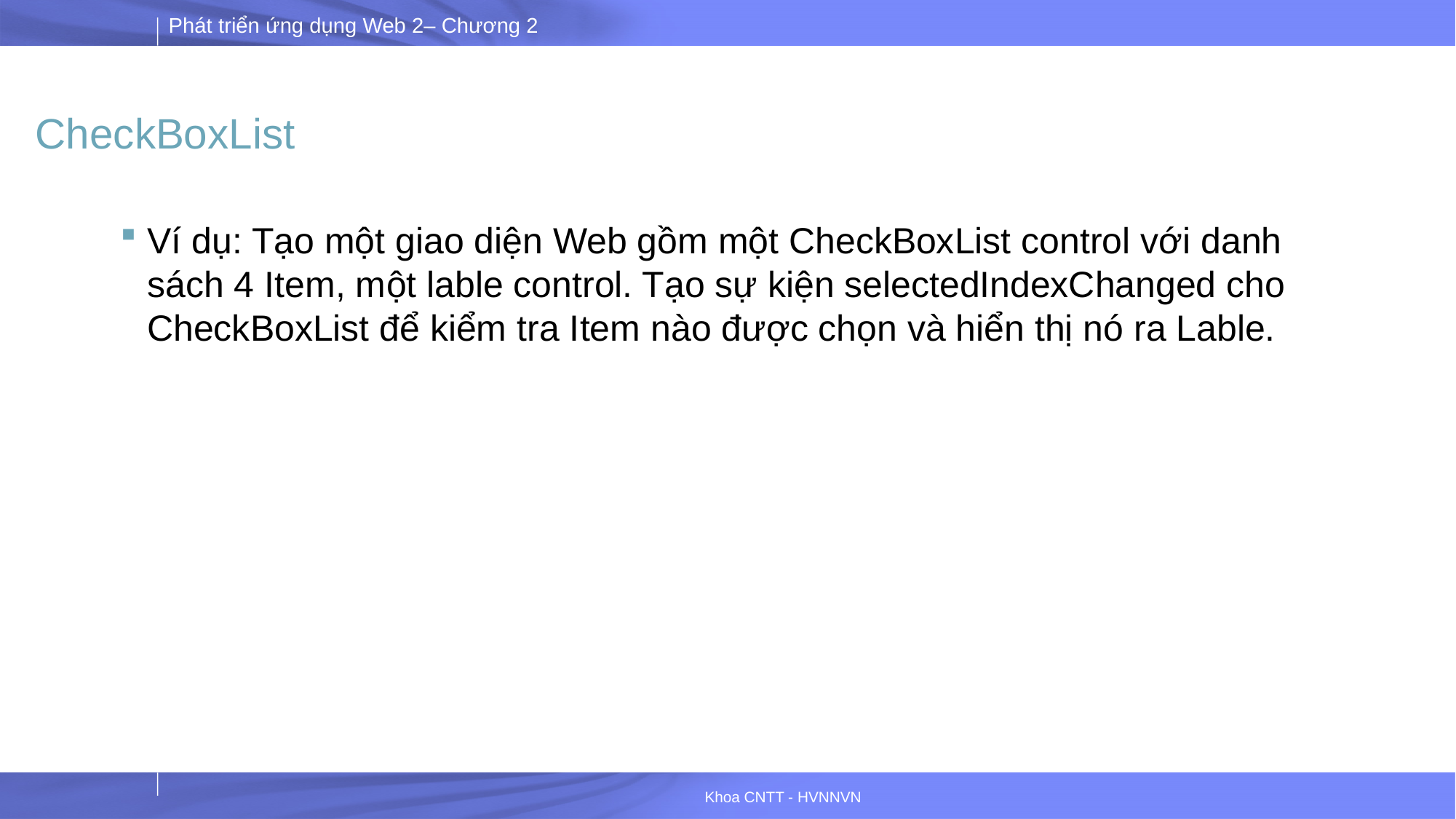

# CheckBoxList
Ví dụ: Tạo một giao diện Web gồm một CheckBoxList control với danh sách 4 Item, một lable control. Tạo sự kiện selectedIndexChanged cho CheckBoxList để kiểm tra Item nào được chọn và hiển thị nó ra Lable.